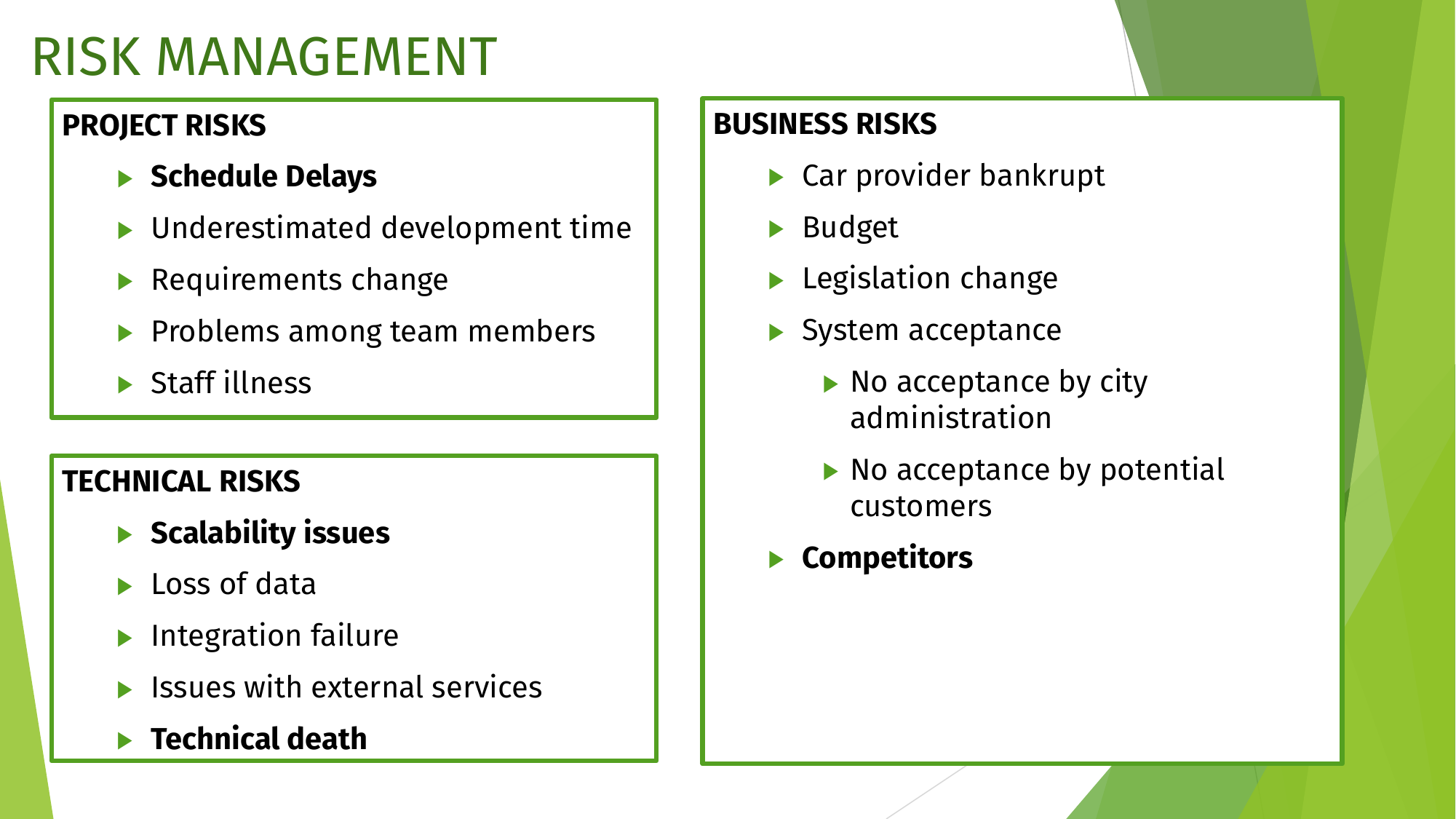

# RISK MANAGEMENT
BUSINESS RISKS
Car provider bankrupt
Budget
Legislation change
System acceptance
No acceptance by city administration
No acceptance by potential customers
Competitors
PROJECT RISKS
Schedule Delays
Underestimated development time
Requirements change
Problems among team members
Staff illness

TECHNICAL RISKS
Scalability issues
Loss of data
Integration failure
Issues with external services
Technical death